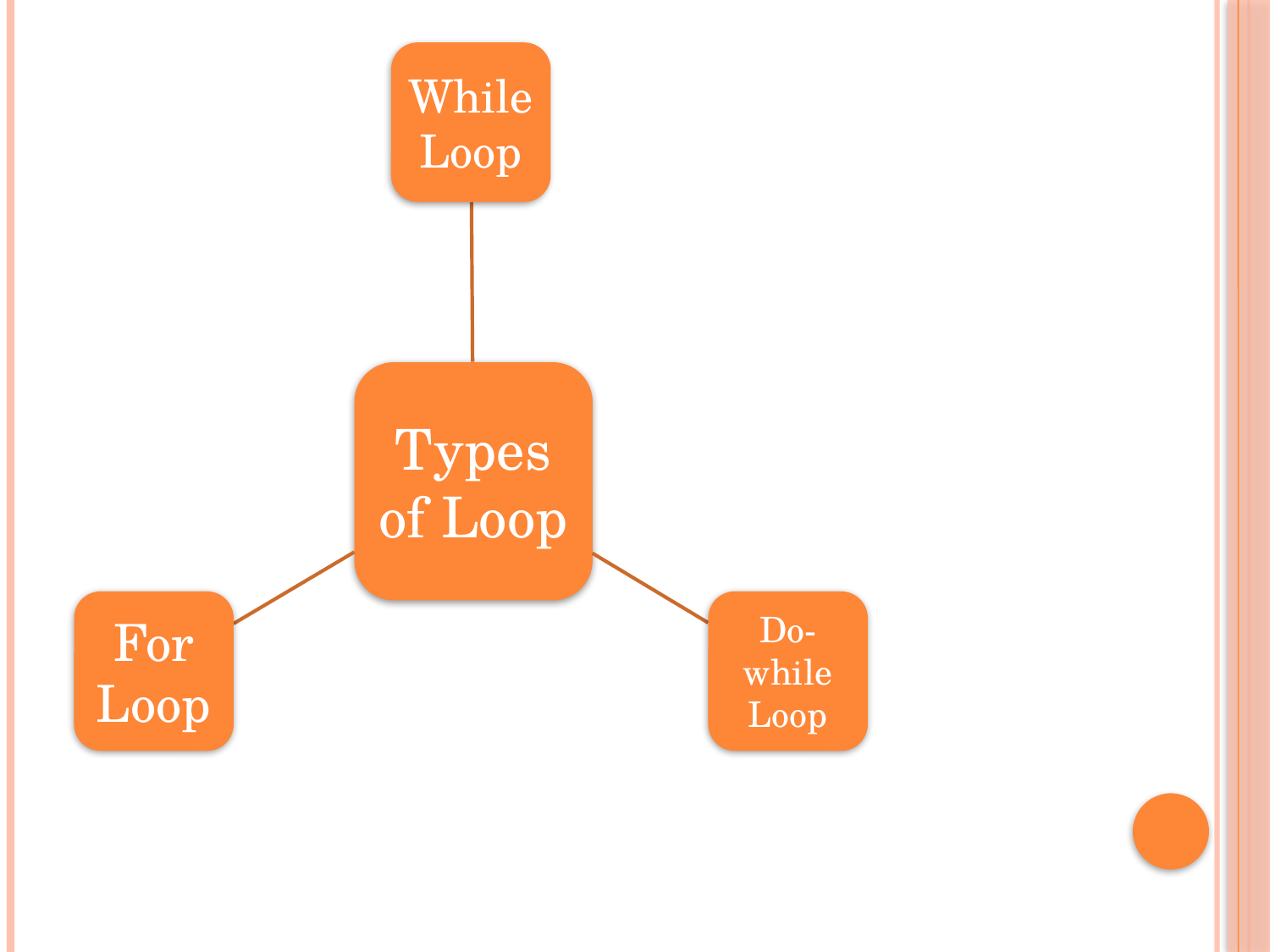

Types of Loop
While Loop
Do-while Loop
For Loop